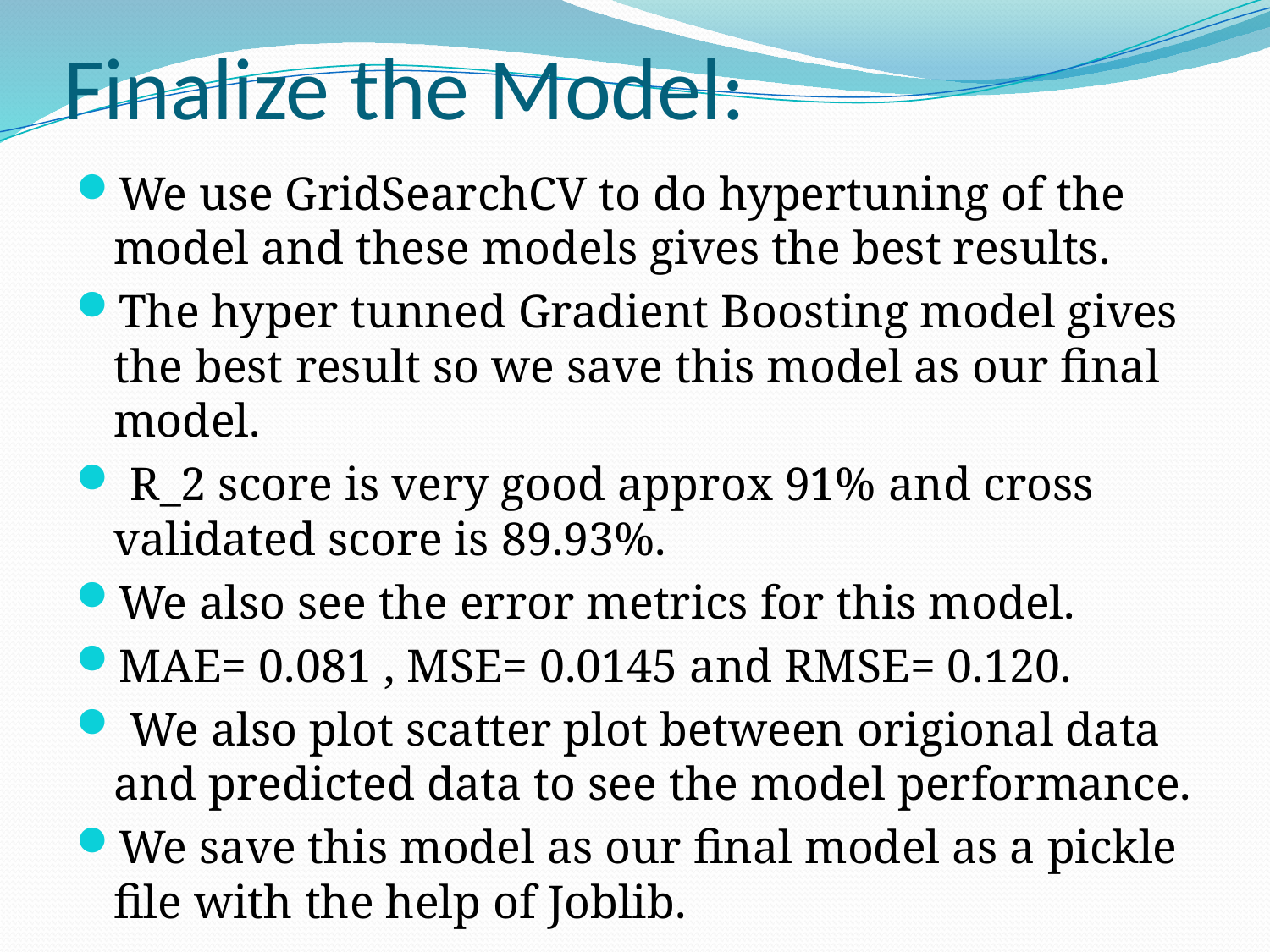

# Finalize the Model:
We use GridSearchCV to do hypertuning of the model and these models gives the best results.
The hyper tunned Gradient Boosting model gives the best result so we save this model as our final model.
 R_2 score is very good approx 91% and cross validated score is 89.93%.
We also see the error metrics for this model.
MAE= 0.081 , MSE= 0.0145 and RMSE= 0.120.
 We also plot scatter plot between origional data and predicted data to see the model performance.
We save this model as our final model as a pickle file with the help of Joblib.